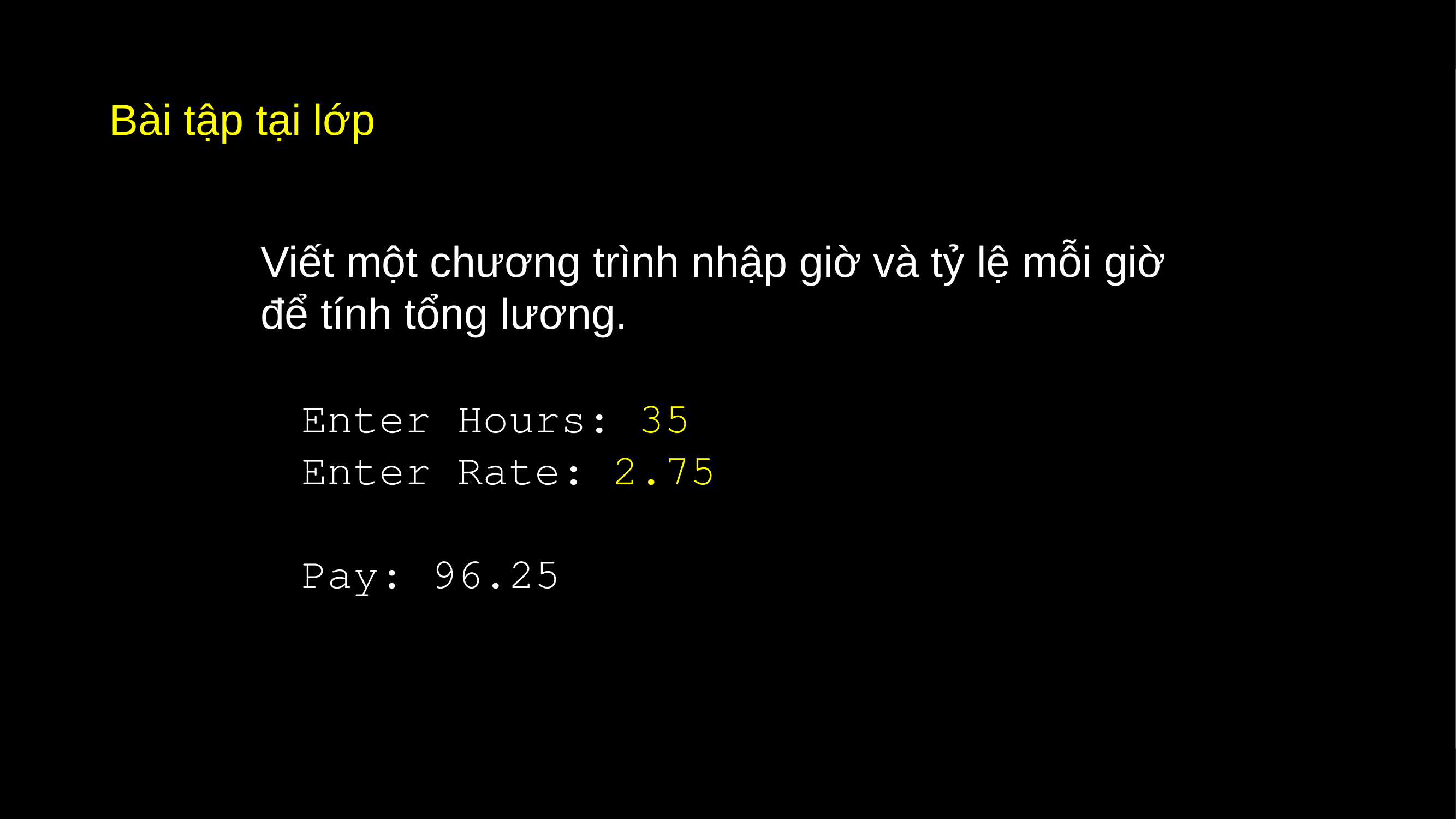

Bài tập tại lớp
Viết một chương trình nhập giờ và tỷ lệ mỗi giờ để tính tổng lương.
Enter Hours: 35
Enter Rate: 2.75

Pay: 96.25